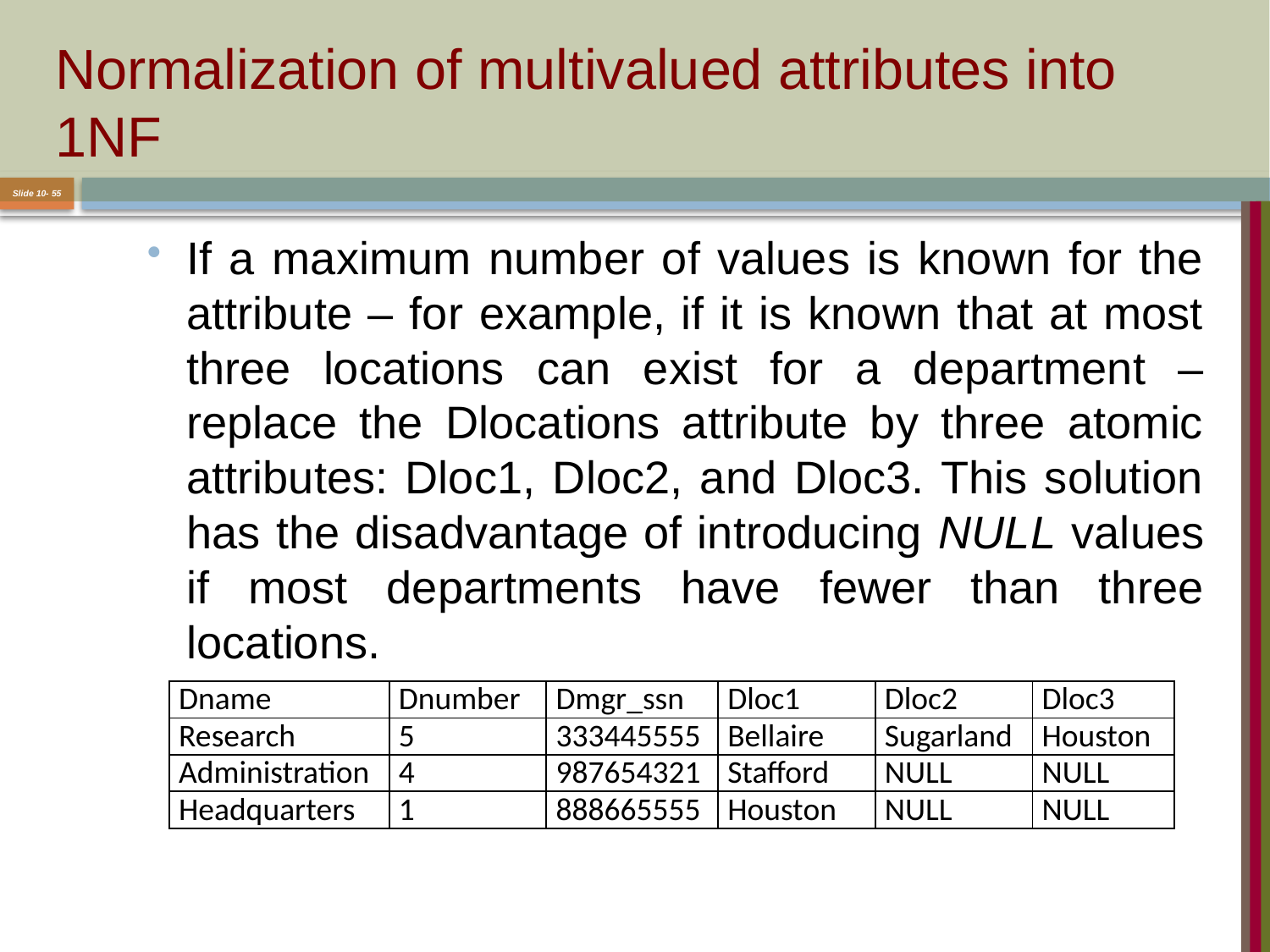

# Normalization of multivalued attributes into 1NF
Slide 10- 55
If a maximum number of values is known for the attribute – for example, if it is known that at most three locations can exist for a department – replace the Dlocations attribute by three atomic attributes: Dloc1, Dloc2, and Dloc3. This solution has the disadvantage of introducing NULL values if most departments have fewer than three locations.

| Dname | Dnumber | Dmgr\_ssn | Dloc1 | Dloc2 | Dloc3 |
| --- | --- | --- | --- | --- | --- |
| Research | 5 | 333445555 | Bellaire | Sugarland | Houston |
| Administration | 4 | 987654321 | Stafford | NULL | NULL |
| Headquarters | 1 | 888665555 | Houston | NULL | NULL |